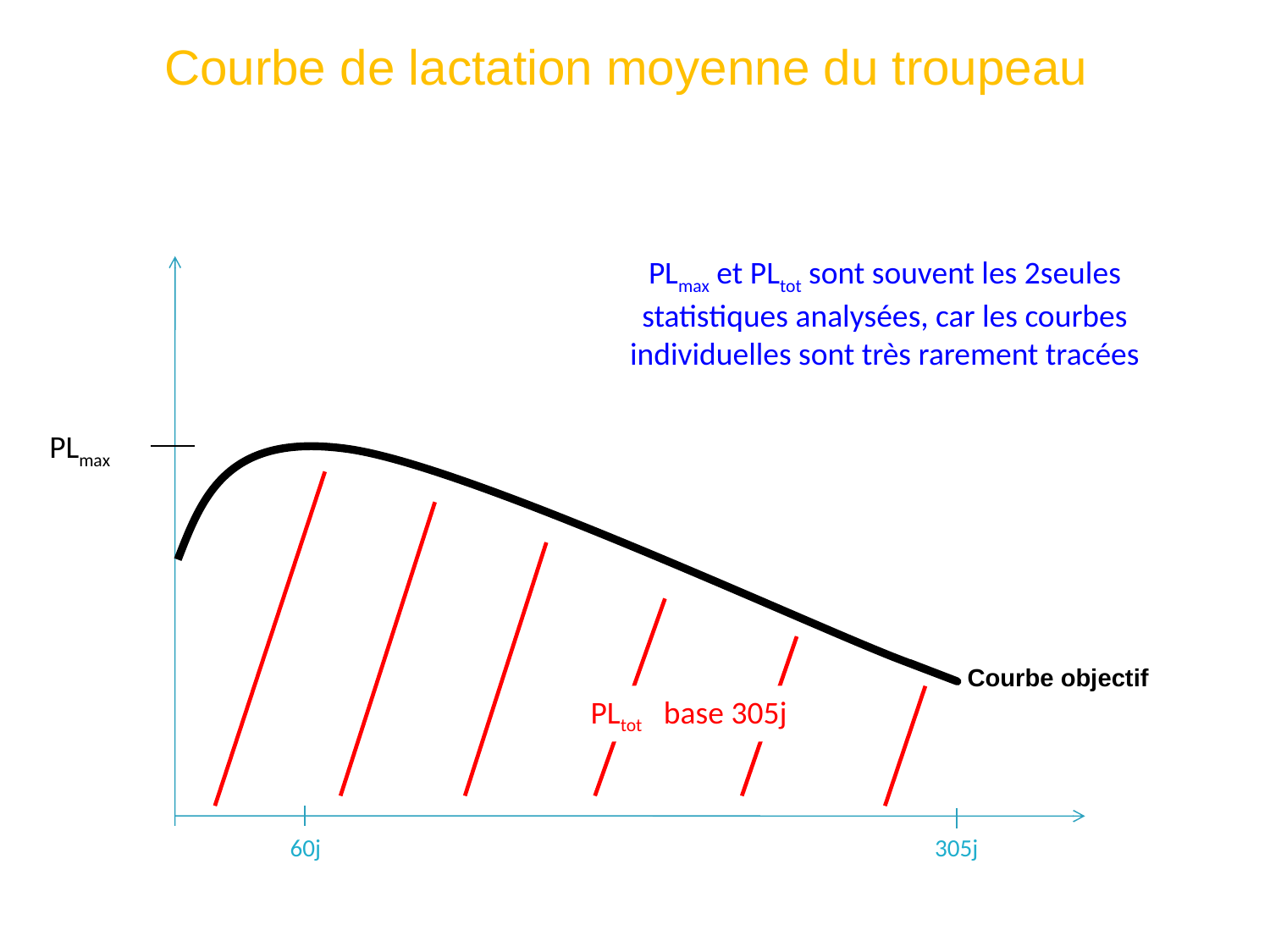

# Courbe de lactation moyenne du troupeau
PLmax et PLtot sont souvent les 2seules statistiques analysées, car les courbes individuelles sont très rarement tracées

60j
305j
PLmax
Courbe objectif
PLtot   base 305j